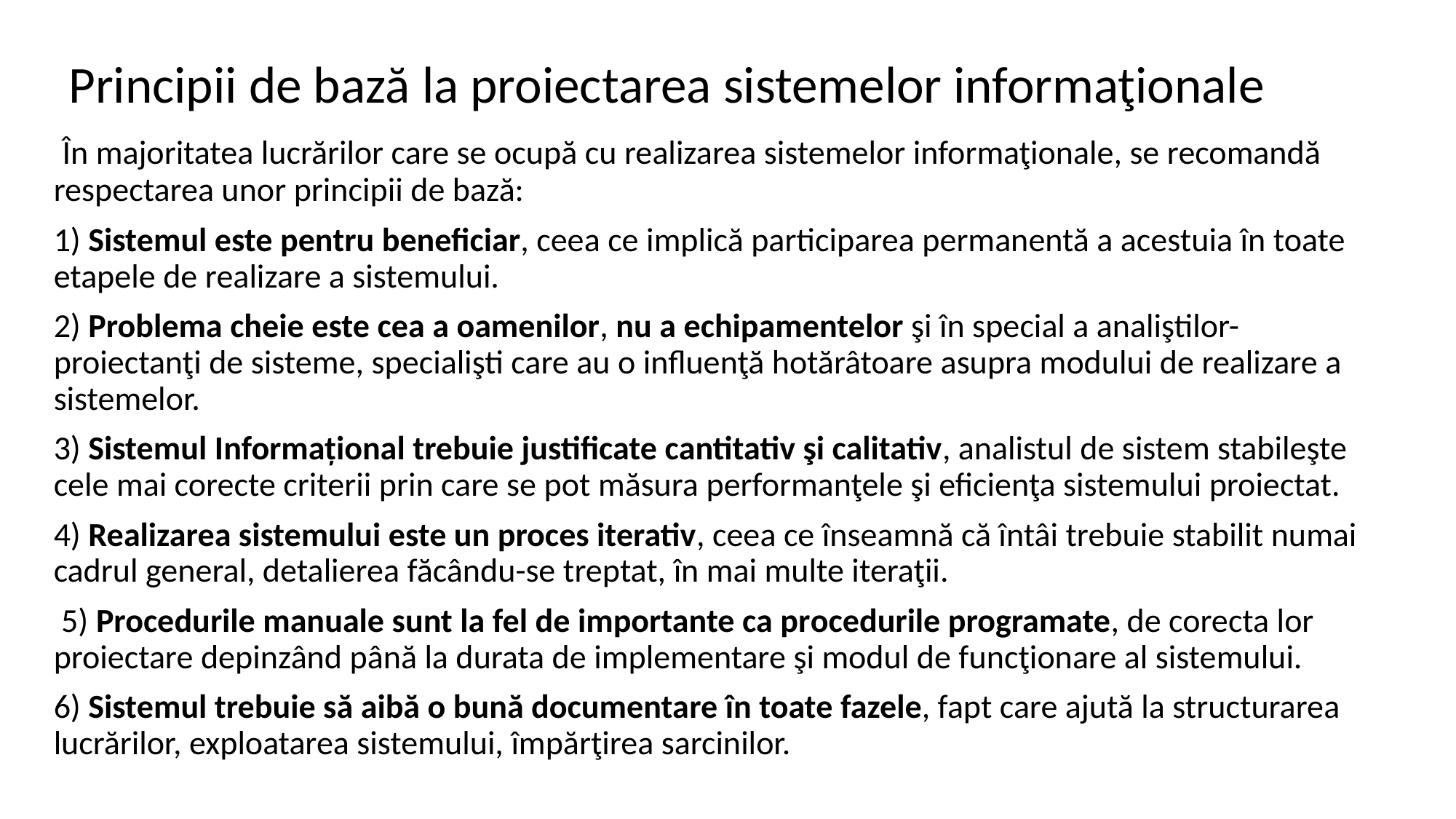

# Principii de bază la proiectarea sistemelor informaţionale
 În majoritatea lucrărilor care se ocupă cu realizarea sistemelor informaţionale, se recomandă respectarea unor principii de bază:
1) Sistemul este pentru beneficiar, ceea ce implică participarea permanentă a acestuia în toate etapele de realizare a sistemului.
2) Problema cheie este cea a oamenilor, nu a echipamentelor şi în special a analiştilor-proiectanţi de sisteme, specialişti care au o influenţă hotărâtoare asupra modului de realizare a sistemelor.
3) Sistemul Informațional trebuie justificate cantitativ şi calitativ, analistul de sistem stabileşte cele mai corecte criterii prin care se pot măsura performanţele şi eficienţa sistemului proiectat.
4) Realizarea sistemului este un proces iterativ, ceea ce înseamnă că întâi trebuie stabilit numai cadrul general, detalierea făcându-se treptat, în mai multe iteraţii.
 5) Procedurile manuale sunt la fel de importante ca procedurile programate, de corecta lor proiectare depinzând până la durata de implementare şi modul de funcţionare al sistemului.
6) Sistemul trebuie să aibă o bună documentare în toate fazele, fapt care ajută la structurarea lucrărilor, exploatarea sistemului, împărţirea sarcinilor.